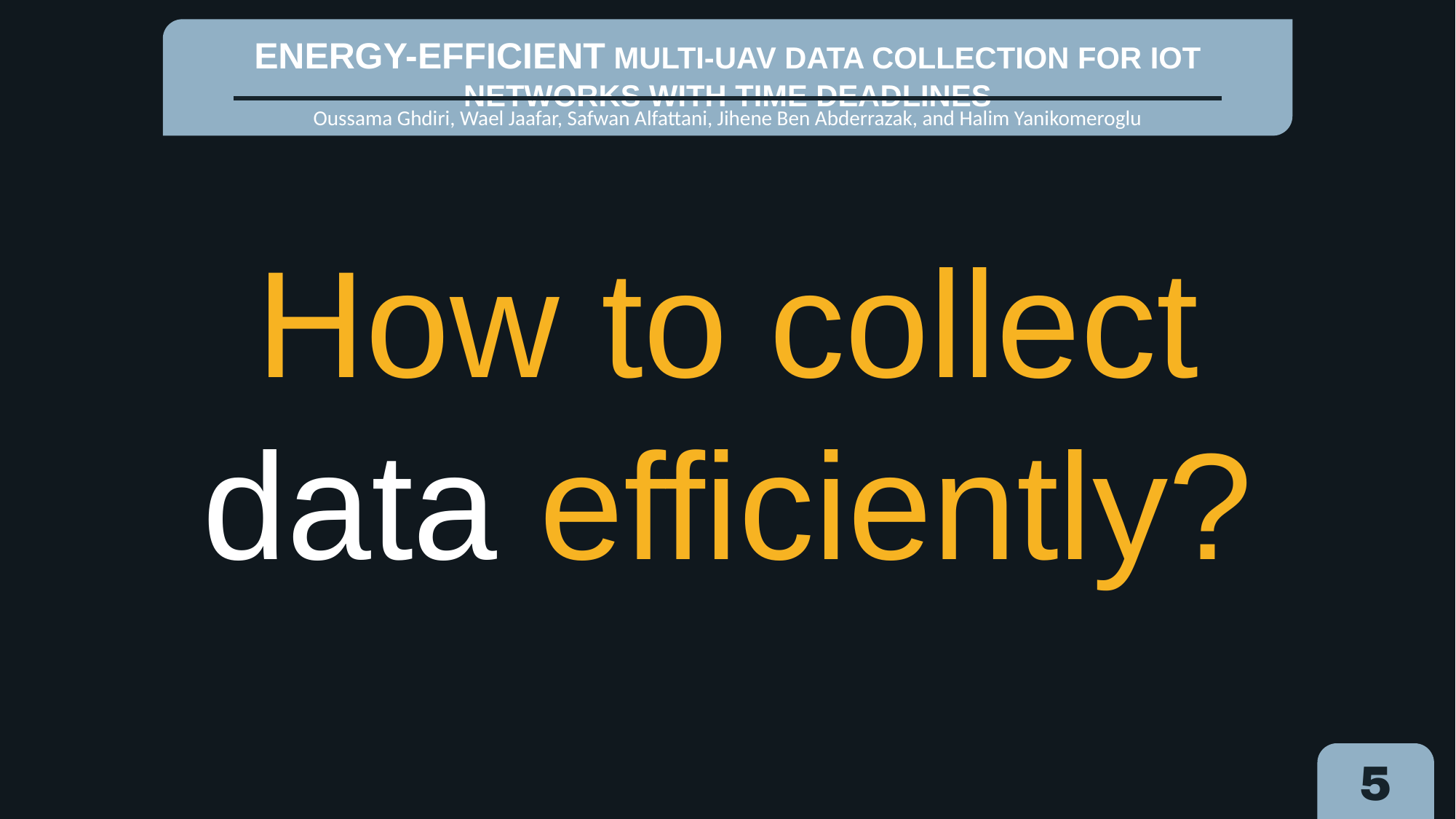

Energy-Efficient Multi-UAV Data Collection for IoT Networks with Time Deadlines
Oussama Ghdiri, Wael Jaafar, Safwan Alfattani, Jihene Ben Abderrazak, and Halim Yanikomeroglu
How to collect data efficiently?

5